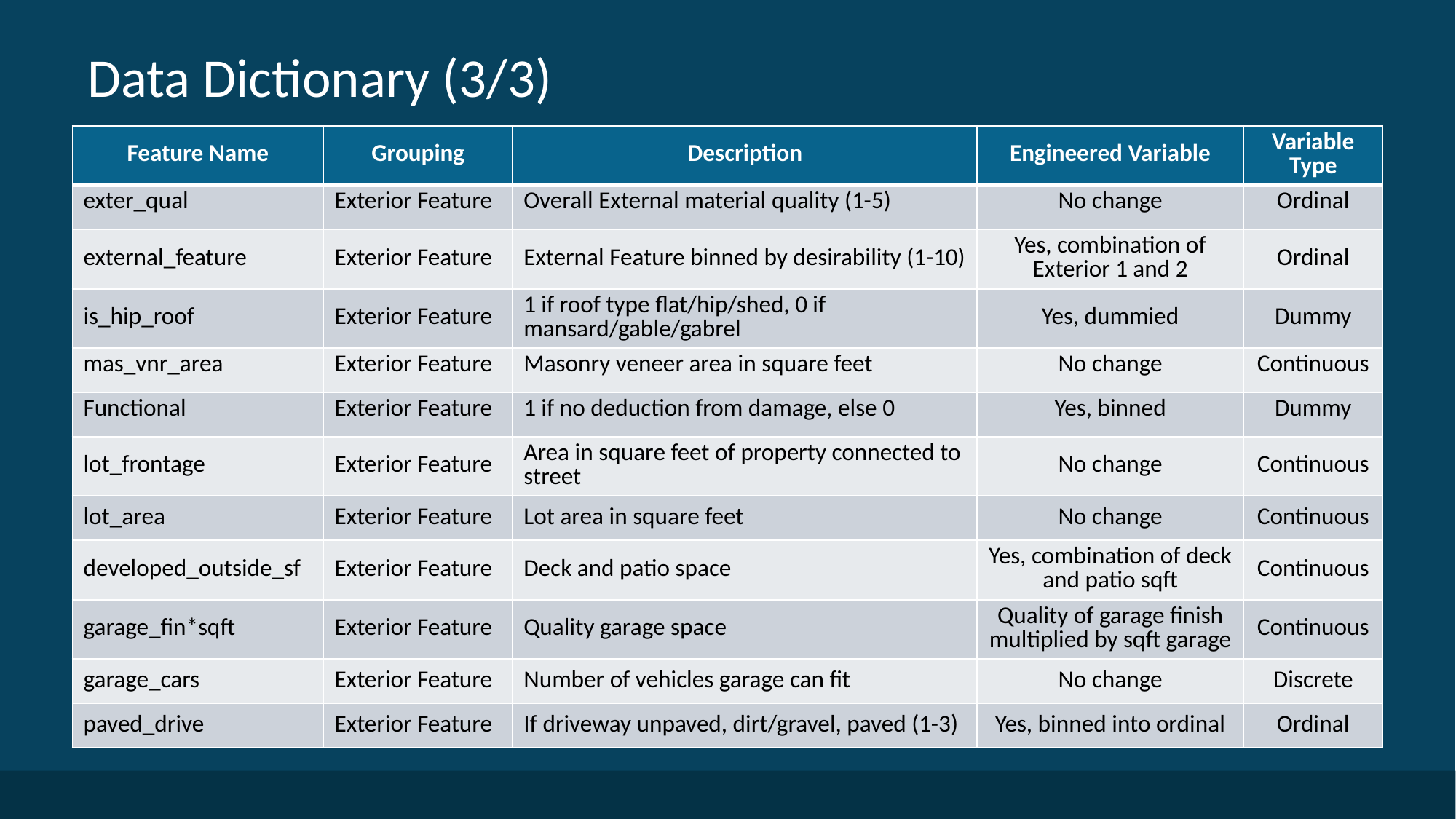

# Data Dictionary (3/3)
| Feature Name | Grouping | Description | Engineered Variable | Variable Type |
| --- | --- | --- | --- | --- |
| exter\_qual | Exterior Feature | Overall External material quality (1-5) | No change | Ordinal |
| external\_feature | Exterior Feature | External Feature binned by desirability (1-10) | Yes, combination of Exterior 1 and 2 | Ordinal |
| is\_hip\_roof | Exterior Feature | 1 if roof type flat/hip/shed, 0 if mansard/gable/gabrel | Yes, dummied | Dummy |
| mas\_vnr\_area | Exterior Feature | Masonry veneer area in square feet | No change | Continuous |
| Functional | Exterior Feature | 1 if no deduction from damage, else 0 | Yes, binned | Dummy |
| lot\_frontage | Exterior Feature | Area in square feet of property connected to street | No change | Continuous |
| lot\_area | Exterior Feature | Lot area in square feet | No change | Continuous |
| developed\_outside\_sf | Exterior Feature | Deck and patio space | Yes, combination of deck and patio sqft | Continuous |
| garage\_fin\*sqft | Exterior Feature | Quality garage space | Quality of garage finish multiplied by sqft garage | Continuous |
| garage\_cars | Exterior Feature | Number of vehicles garage can fit | No change | Discrete |
| paved\_drive | Exterior Feature | If driveway unpaved, dirt/gravel, paved (1-3) | Yes, binned into ordinal | Ordinal |